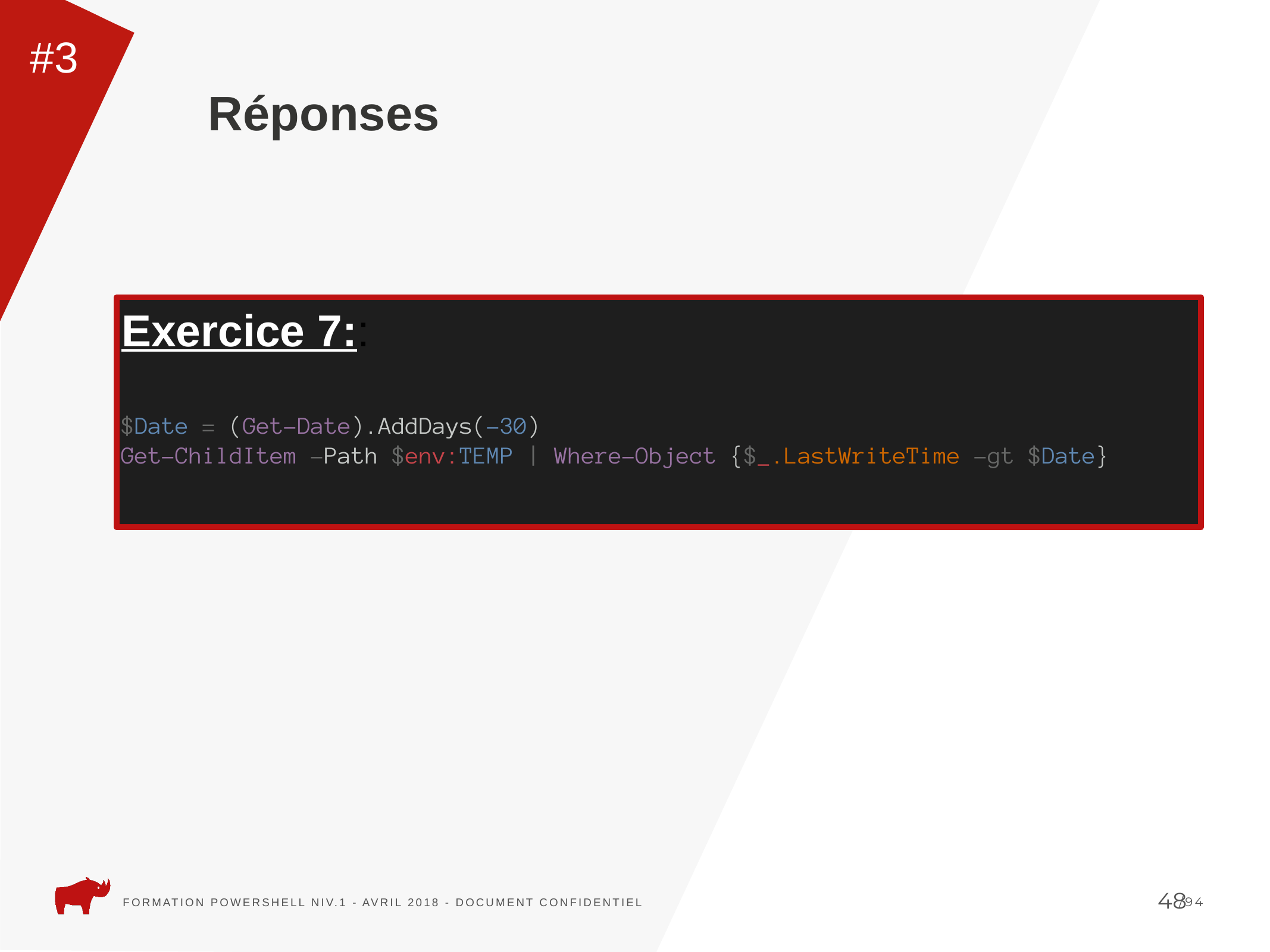

Réponses
#3

Exercice 7::

$Date = (Get-Date).AddDays(-30)
Get-ChildItem -Path $env:TEMP | Where-Object {$_.LastWriteTime -gt $Date}

48